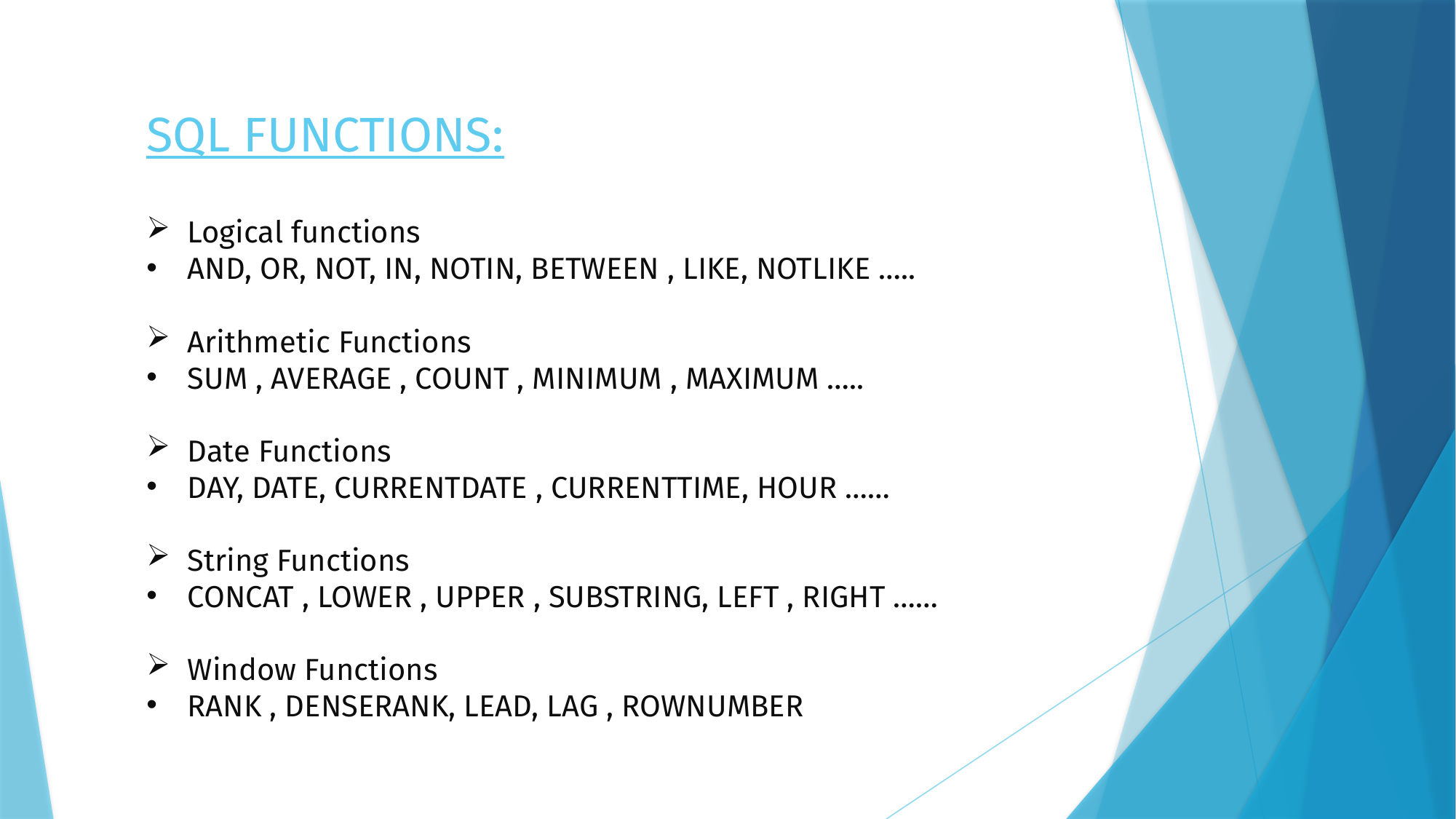

SQL FUNCTIONS:

Logical functions
AND, OR, NOT, IN, NOTIN, BETWEEN , LIKE, NOTLIKE …..

Arithmetic Functions
SUM , AVERAGE , COUNT , MINIMUM , MAXIMUM …..

Date Functions
DAY, DATE, CURRENTDATE , CURRENTTIME, HOUR ……

String Functions
CONCAT , LOWER , UPPER , SUBSTRING, LEFT , RIGHT ……

Window Functions
RANK , DENSERANK, LEAD, LAG , ROWNUMBER